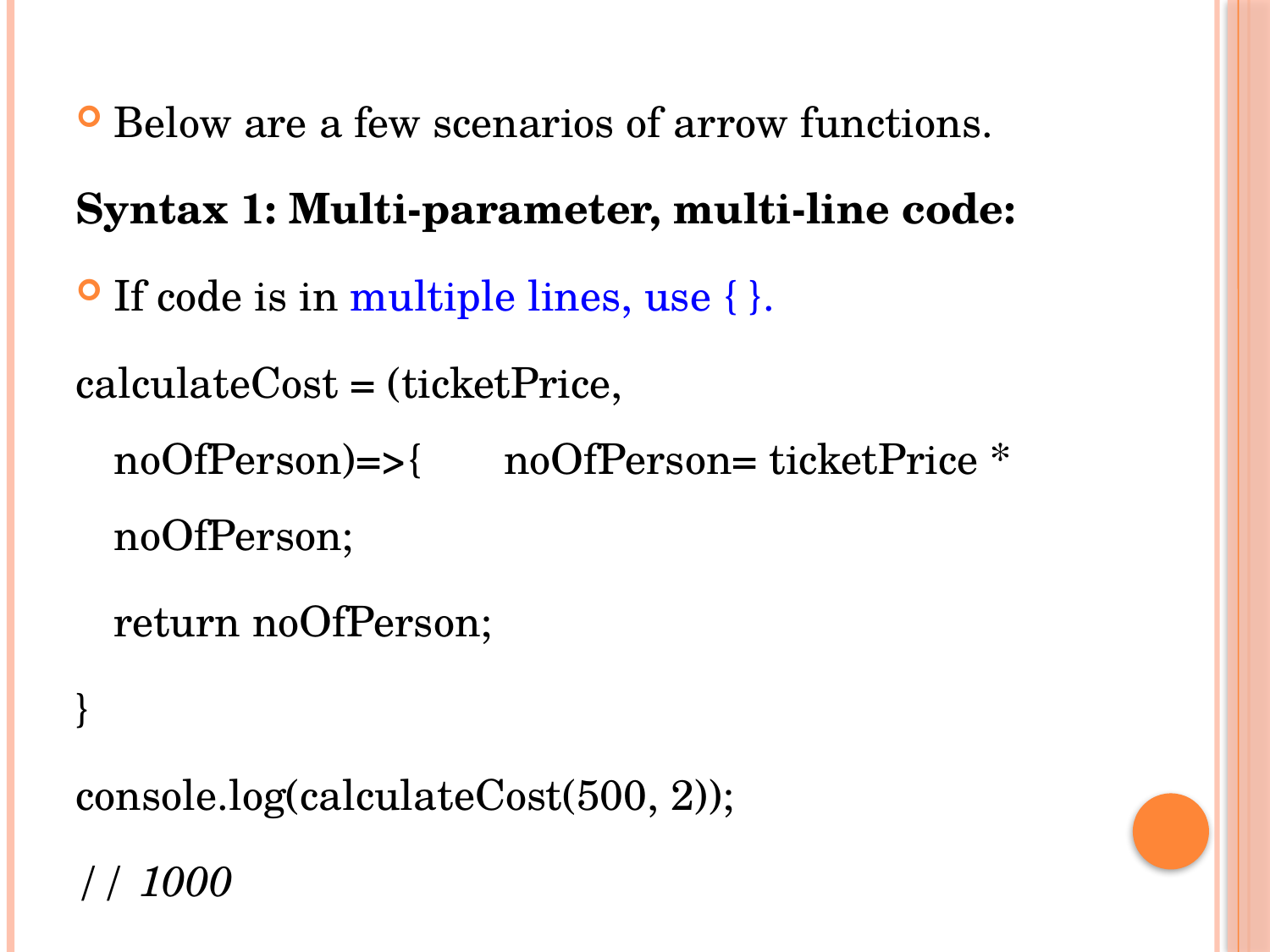

Below are a few scenarios of arrow functions.
Syntax 1: Multi-parameter, multi-line code:
If code is in multiple lines, use { }.
calculateCost = (ticketPrice, noOfPerson)=>{       noOfPerson= ticketPrice * noOfPerson;
	return noOfPerson;
}
console.log(calculateCost(500, 2));
// 1000